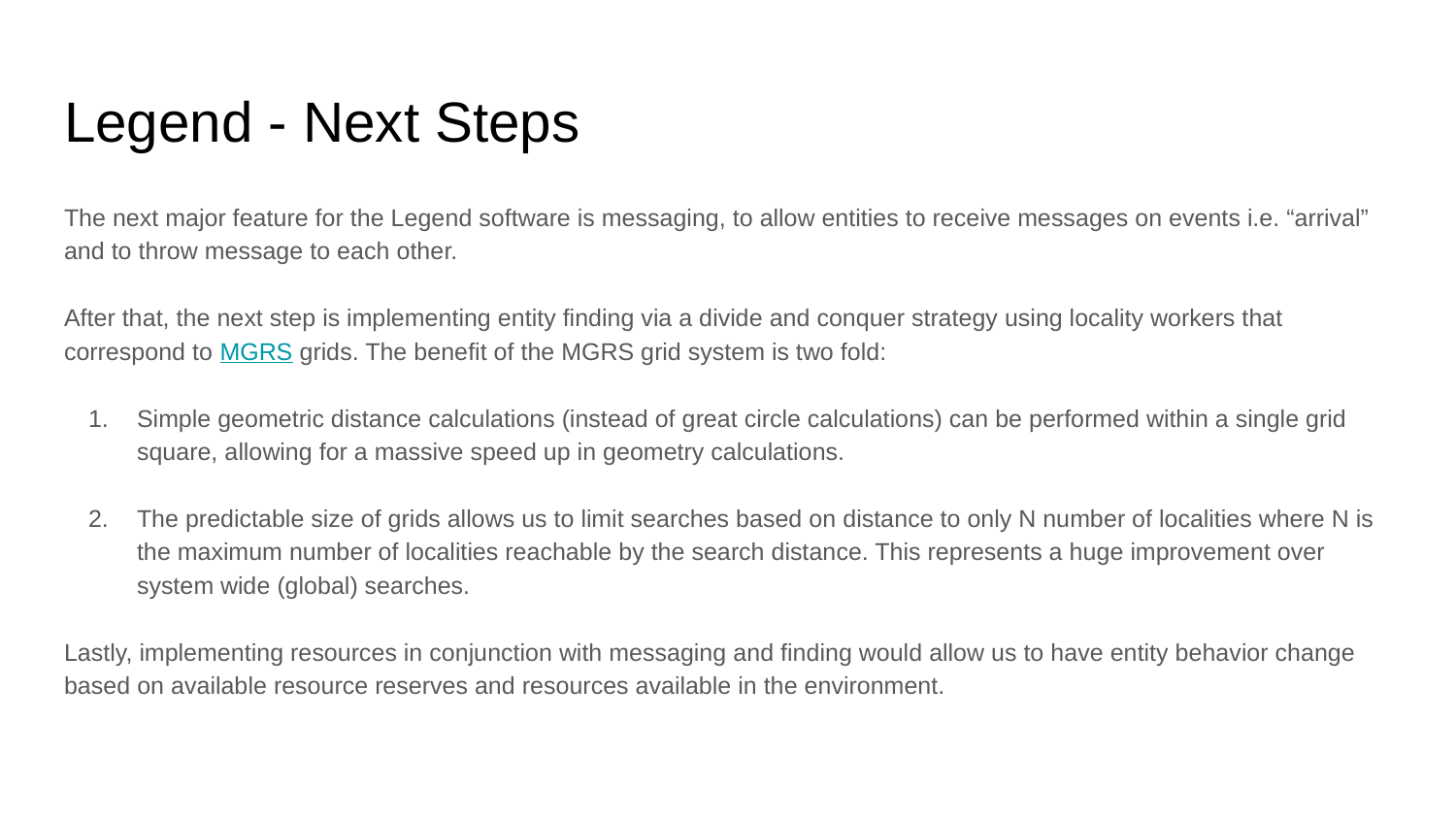

# Legend - Next Steps
The next major feature for the Legend software is messaging, to allow entities to receive messages on events i.e. “arrival” and to throw message to each other.

After that, the next step is implementing entity finding via a divide and conquer strategy using locality workers that correspond to MGRS grids. The benefit of the MGRS grid system is two fold:

Simple geometric distance calculations (instead of great circle calculations) can be performed within a single grid square, allowing for a massive speed up in geometry calculations.

The predictable size of grids allows us to limit searches based on distance to only N number of localities where N is the maximum number of localities reachable by the search distance. This represents a huge improvement over system wide (global) searches.

Lastly, implementing resources in conjunction with messaging and finding would allow us to have entity behavior change based on available resource reserves and resources available in the environment.